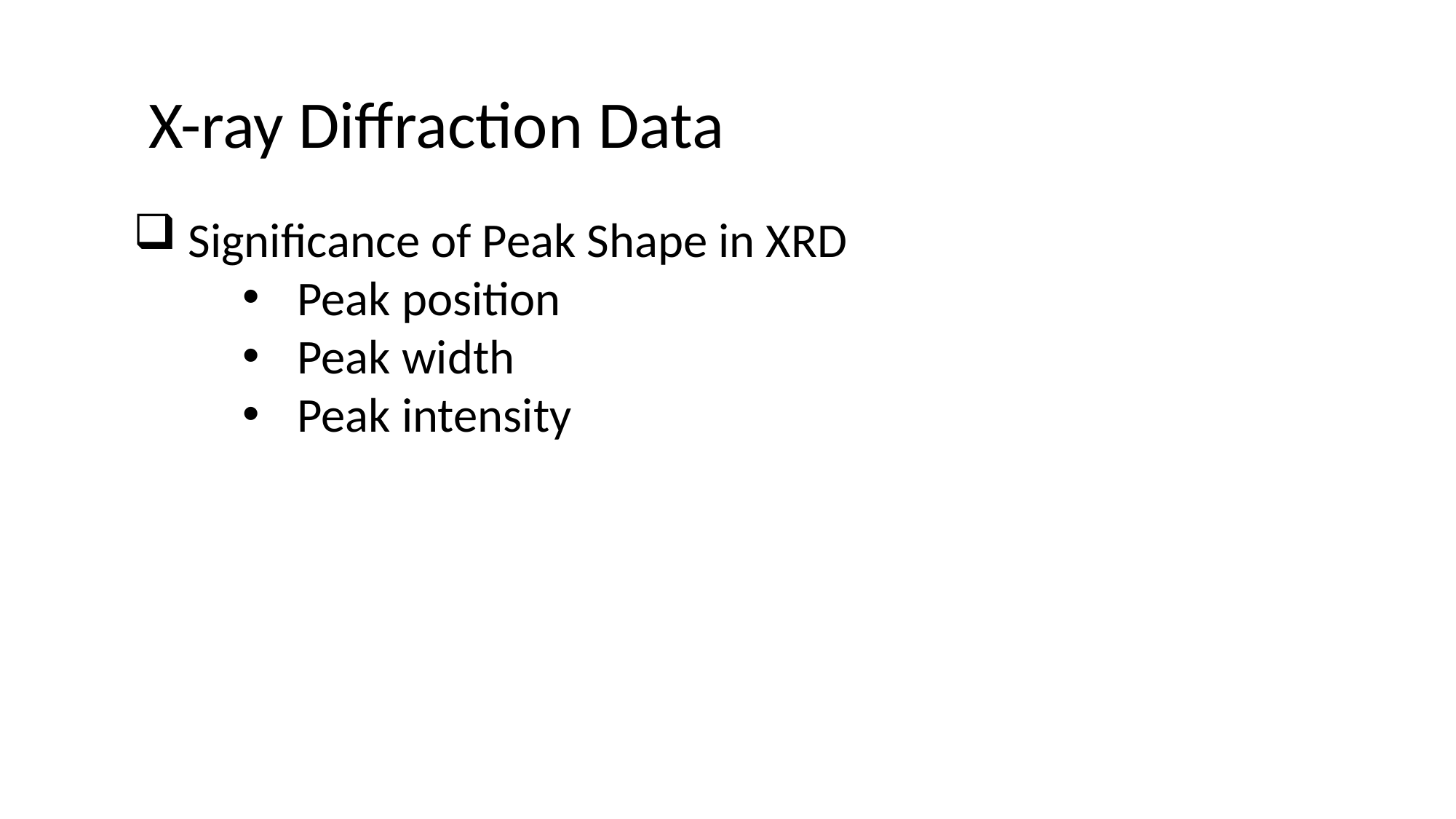

# X-ray Diffraction Data
Significance of Peak Shape in XRD
Peak position
Peak width
Peak intensity